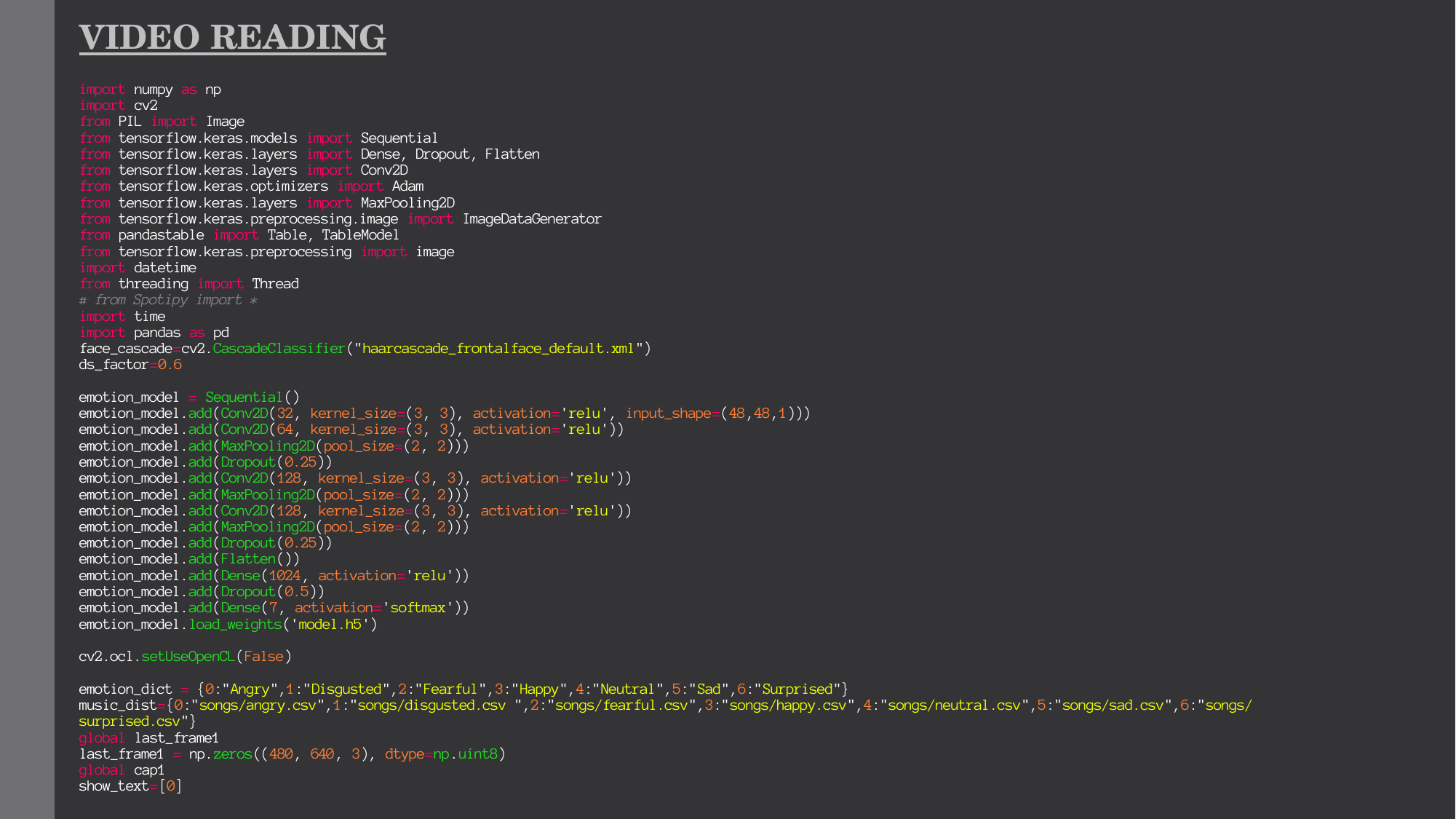

VIDEO READING
# import numpy as np import cv2 from PIL import Image from tensorflow.keras.models import Sequential from tensorflow.keras.layers import Dense, Dropout, Flatten from tensorflow.keras.layers import Conv2D from tensorflow.keras.optimizers import Adam from tensorflow.keras.layers import MaxPooling2D from tensorflow.keras.preprocessing.image import ImageDataGenerator from pandastable import Table, TableModel from tensorflow.keras.preprocessing import image import datetime from threading import Thread # from Spotipy import *   import time import pandas as pd face_cascade=cv2.CascadeClassifier("haarcascade_frontalface_default.xml") ds_factor=0.6 emotion_model = Sequential() emotion_model.add(Conv2D(32, kernel_size=(3, 3), activation='relu', input_shape=(48,48,1))) emotion_model.add(Conv2D(64, kernel_size=(3, 3), activation='relu')) emotion_model.add(MaxPooling2D(pool_size=(2, 2))) emotion_model.add(Dropout(0.25)) emotion_model.add(Conv2D(128, kernel_size=(3, 3), activation='relu')) emotion_model.add(MaxPooling2D(pool_size=(2, 2))) emotion_model.add(Conv2D(128, kernel_size=(3, 3), activation='relu')) emotion_model.add(MaxPooling2D(pool_size=(2, 2))) emotion_model.add(Dropout(0.25)) emotion_model.add(Flatten()) emotion_model.add(Dense(1024, activation='relu')) emotion_model.add(Dropout(0.5)) emotion_model.add(Dense(7, activation='softmax')) emotion_model.load_weights('model.h5') cv2.ocl.setUseOpenCL(False) emotion_dict = {0:"Angry",1:"Disgusted",2:"Fearful",3:"Happy",4:"Neutral",5:"Sad",6:"Surprised"} music_dist={0:"songs/angry.csv",1:"songs/disgusted.csv ",2:"songs/fearful.csv",3:"songs/happy.csv",4:"songs/neutral.csv",5:"songs/sad.csv",6:"songs/surprised.csv"} global last_frame1                                     last_frame1 = np.zeros((480, 640, 3), dtype=np.uint8) global cap1 show_text=[0]